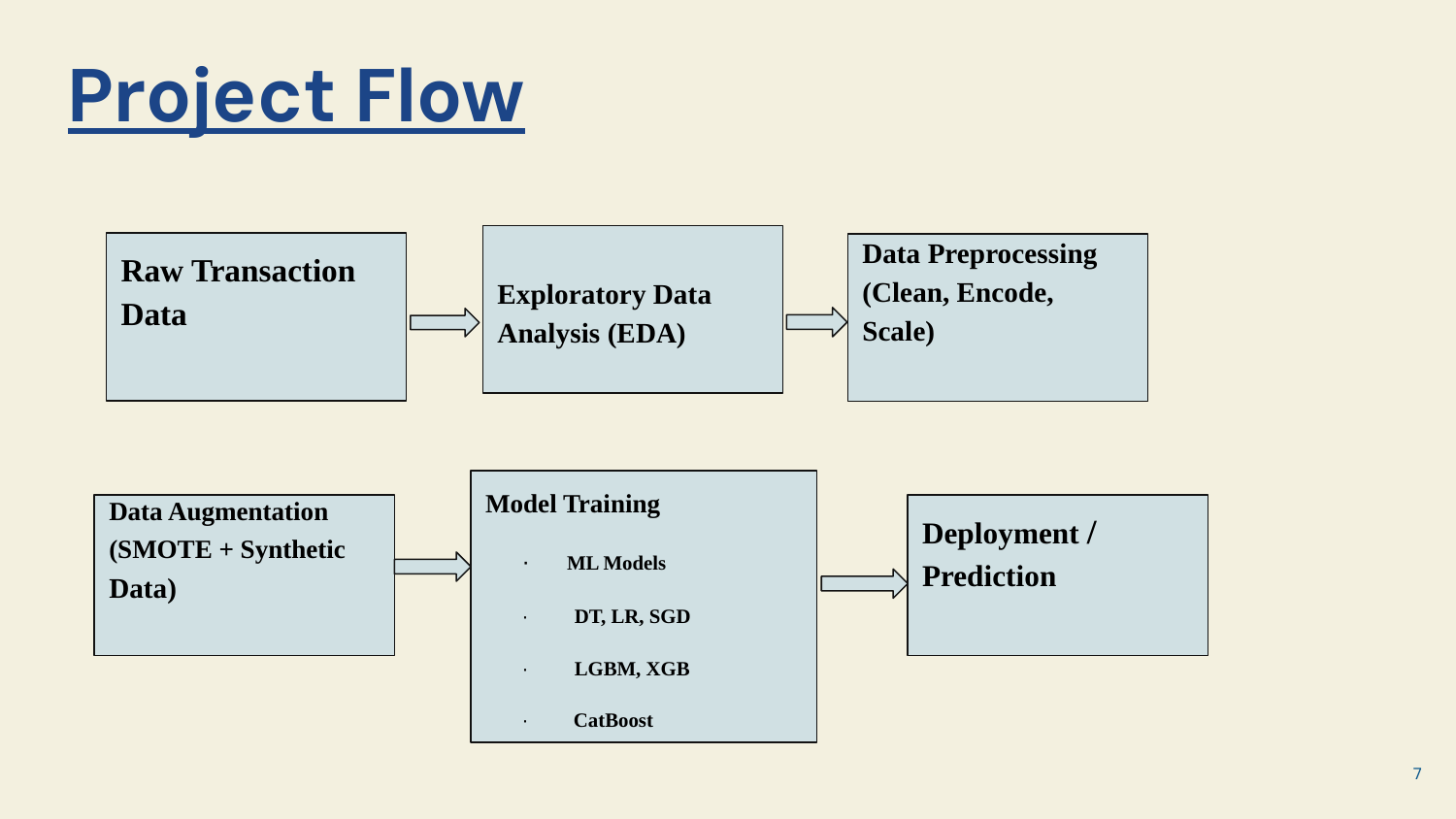

Project Flow

Exploratory Data Analysis (EDA)
Raw Transaction Data

Data Preprocessing (Clean, Encode, Scale)

Model Training
·         ML Models
·         DT, LR, SGD
·         LGBM, XGB
·  	   CatBoost
Data Augmentation (SMOTE + Synthetic Data)

Deployment / Prediction

7